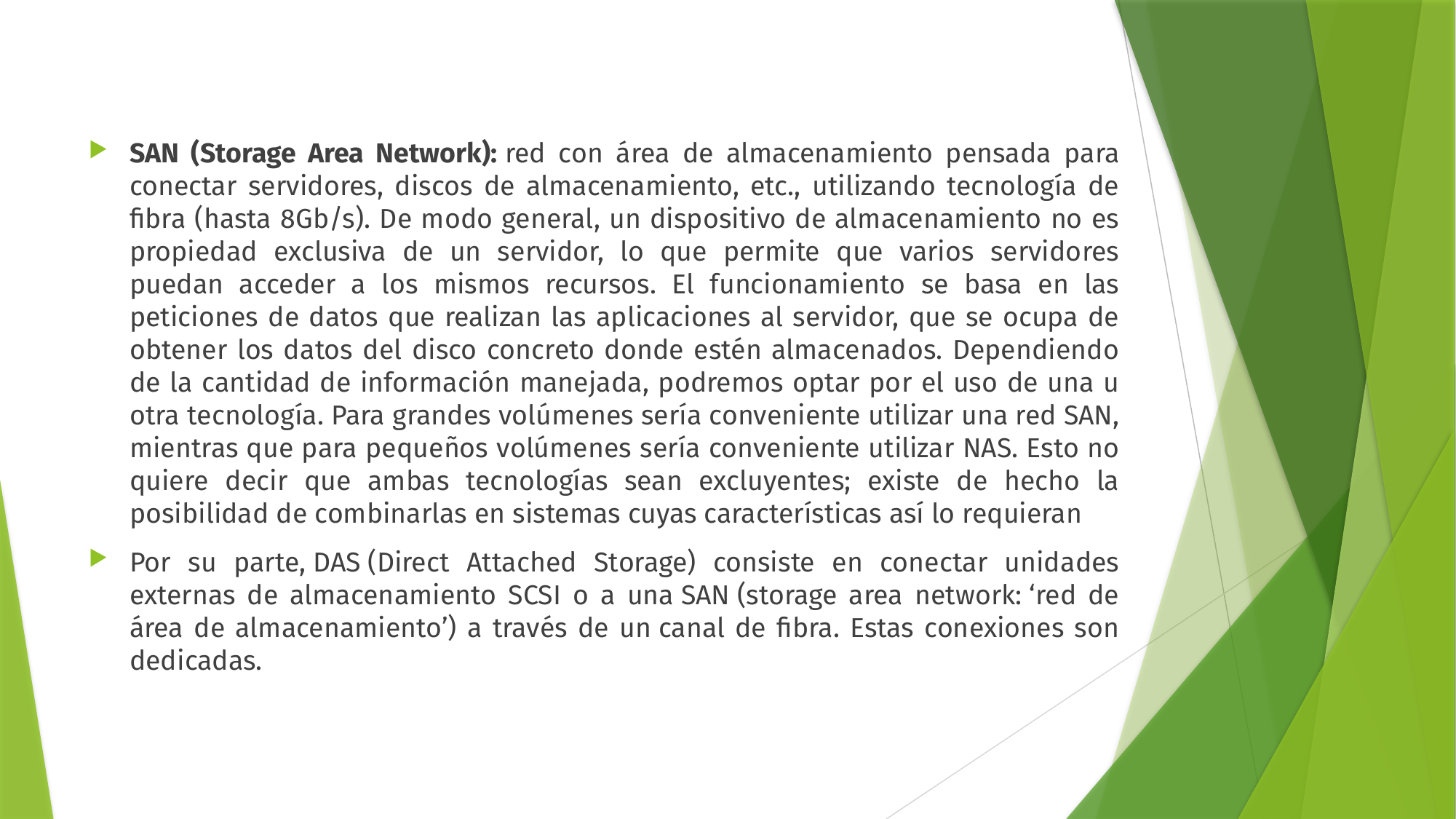

SAN (Storage Area Network): red con área de almacenamiento pensada para conectar servidores, discos de almacenamiento, etc., utilizando tecnología de fibra (hasta 8Gb/s). De modo general, un dispositivo de almacenamiento no es propiedad exclusiva de un servidor, lo que permite que varios servidores puedan acceder a los mismos recursos. El funcionamiento se basa en las peticiones de datos que realizan las aplicaciones al servidor, que se ocupa de obtener los datos del disco concreto donde estén almacenados. Dependiendo de la cantidad de información manejada, podremos optar por el uso de una u otra tecnología. Para grandes volúmenes sería conveniente utilizar una red SAN, mientras que para pequeños volúmenes sería conveniente utilizar NAS. Esto no quiere decir que ambas tecnologías sean excluyentes; existe de hecho la posibilidad de combinarlas en sistemas cuyas características así lo requieran
Por su parte, DAS (Direct Attached Storage) consiste en conectar unidades externas de almacenamiento SCSI o a una SAN (storage area network: ‘red de área de almacenamiento’) a través de un canal de fibra. Estas conexiones son dedicadas.